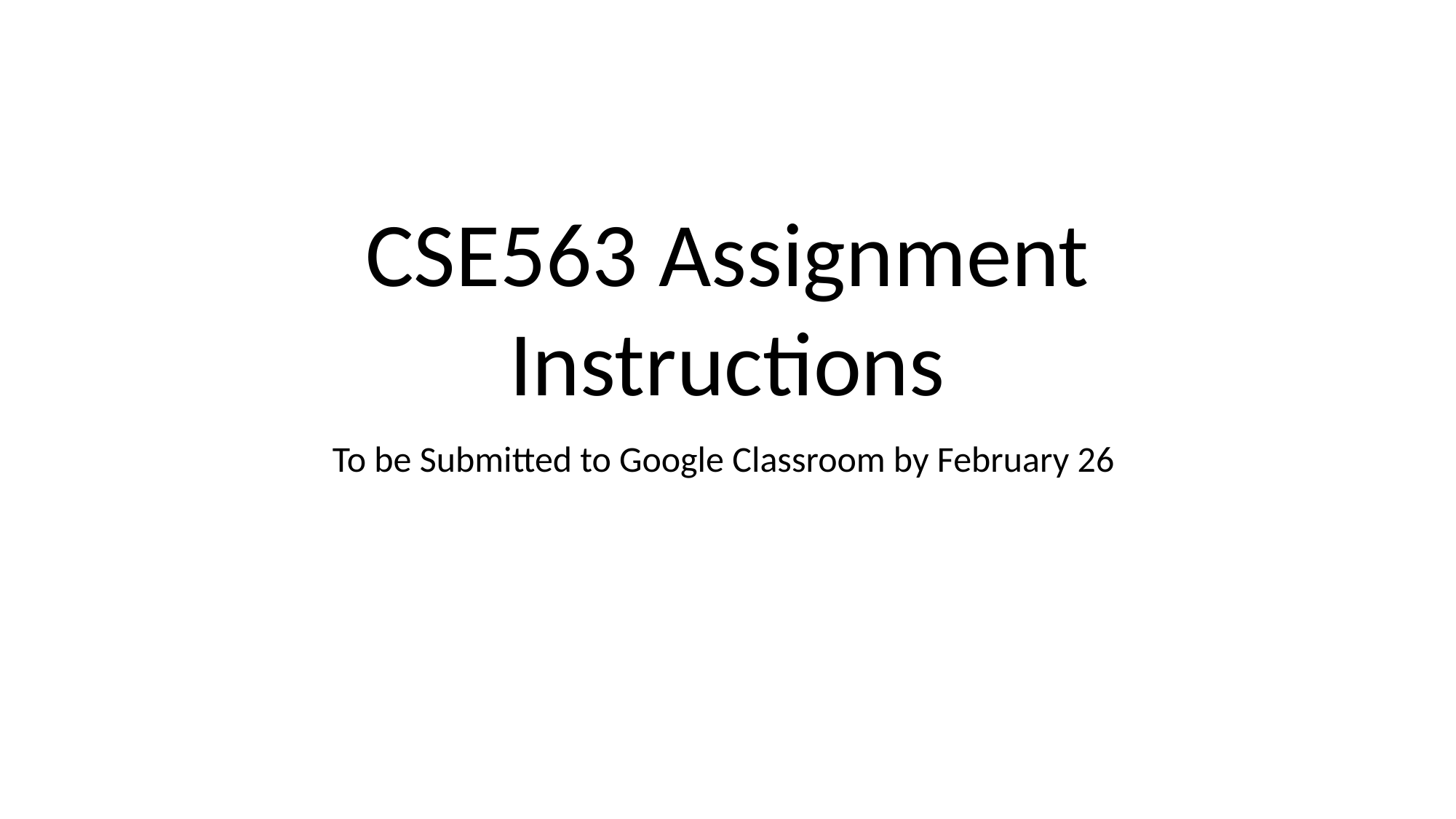

CSE563 Assignment Instructions
To be Submitted to Google Classroom by February 26